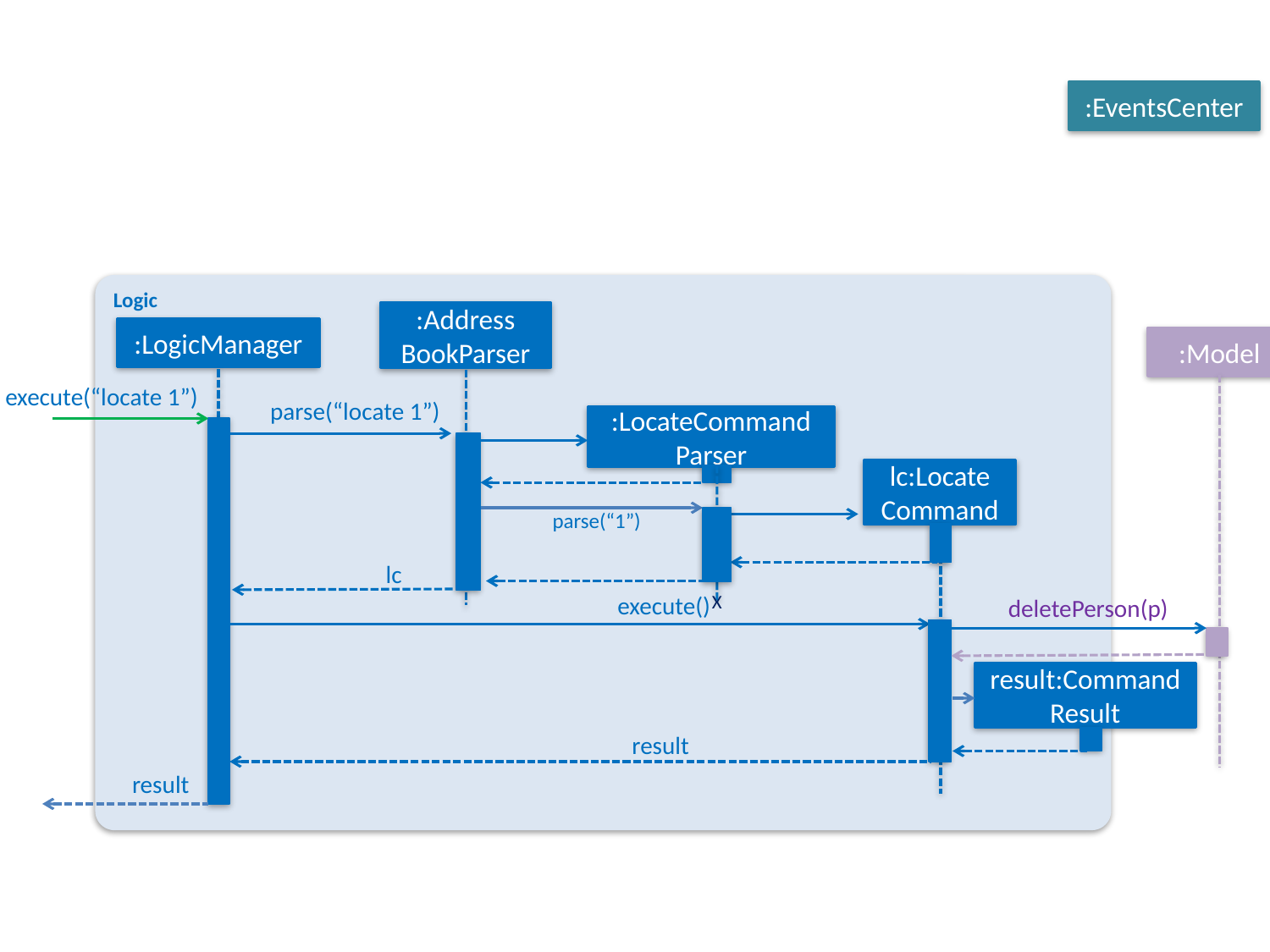

:EventsCenter
Logic
:Address
BookParser
:LogicManager
:Model
execute(“locate 1”)
parse(“locate 1”)
:LocateCommand
Parser

lc:Locate
Command

parse(“1”)

lc
X
execute()
deletePerson(p)

result:Command Result

result
result